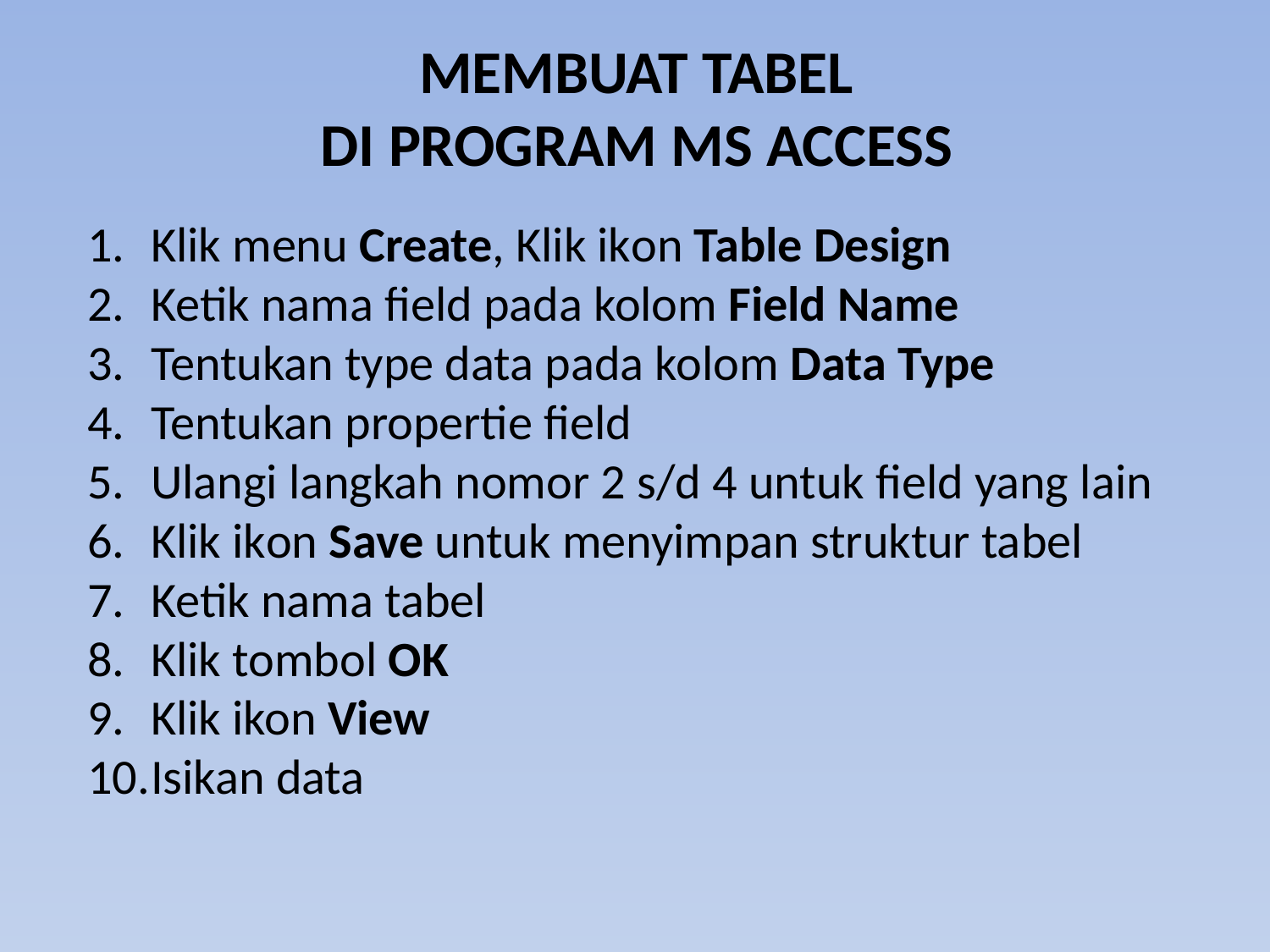

# MEMBUAT TABEL DI PROGRAM MS ACCESS
Klik menu Create, Klik ikon Table Design
Ketik nama field pada kolom Field Name
Tentukan type data pada kolom Data Type
Tentukan propertie field
Ulangi langkah nomor 2 s/d 4 untuk field yang lain
Klik ikon Save untuk menyimpan struktur tabel
Ketik nama tabel
Klik tombol OK
Klik ikon View
Isikan data